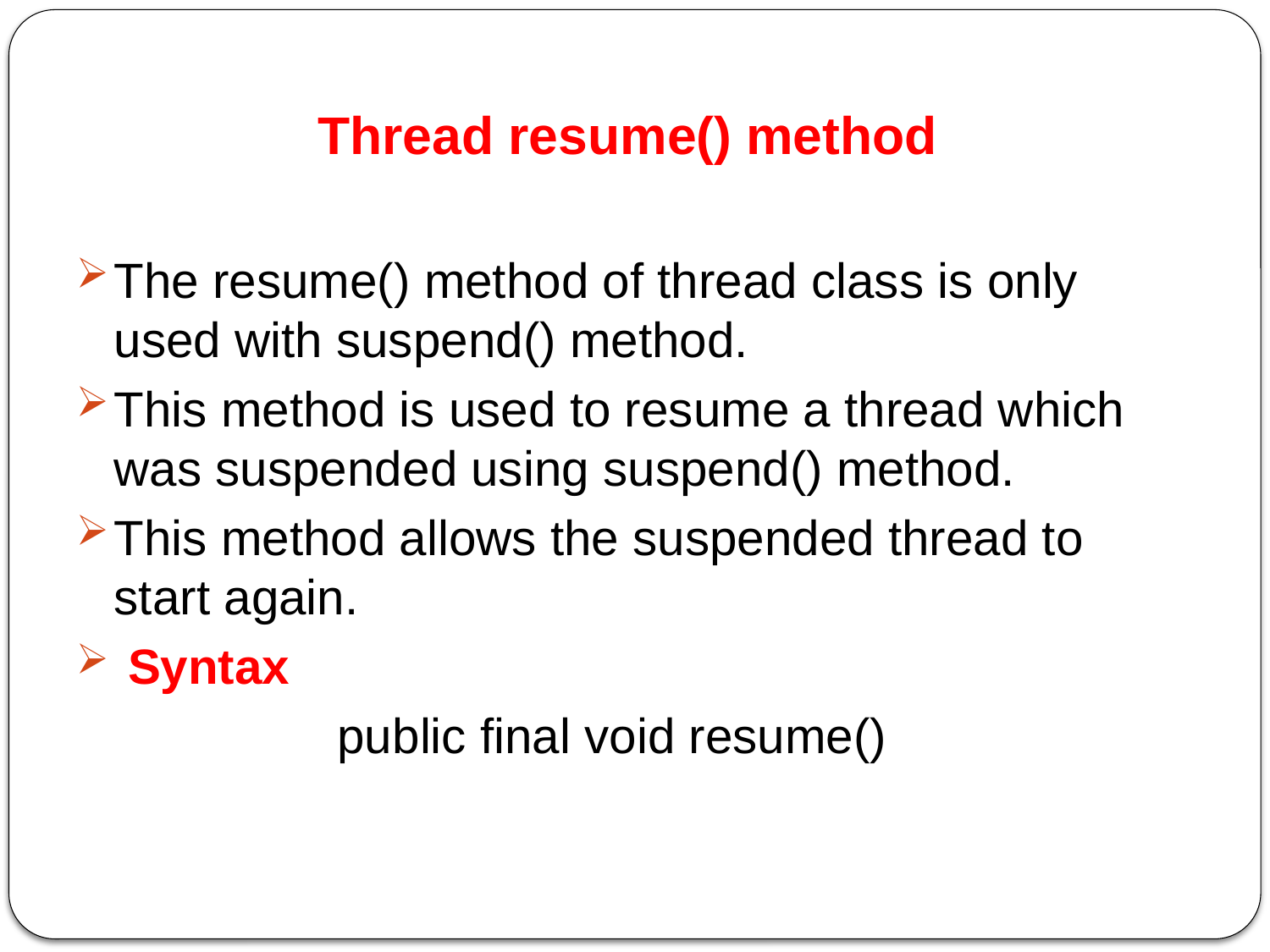

Thread resume() method

The resume() method of thread class is only used with suspend() method.
This method is used to resume a thread which was suspended using suspend() method.
This method allows the suspended thread to start again.
 Syntax
                   public final void resume()